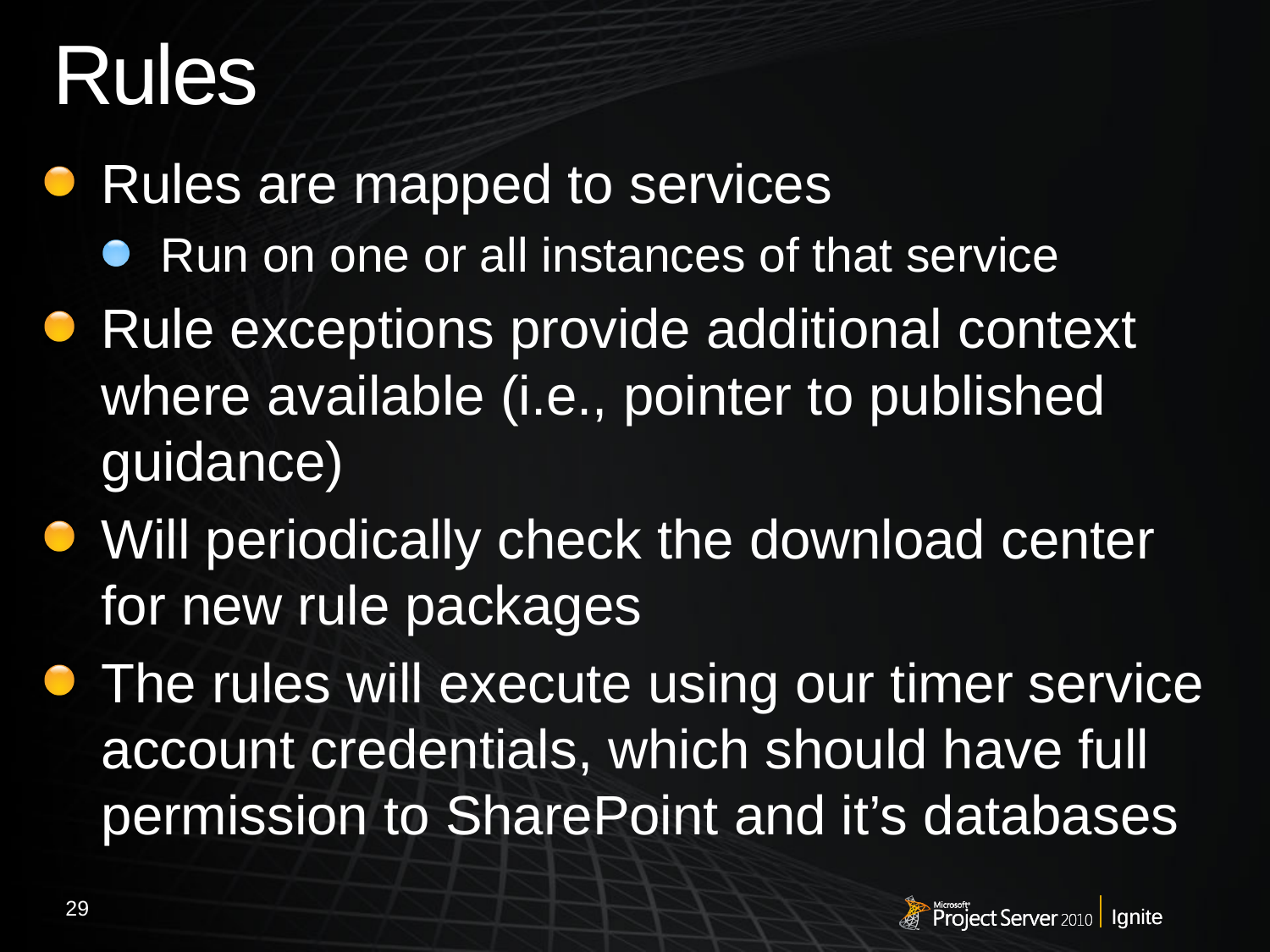

# Rules
Rules are mapped to services
Run on one or all instances of that service
Rule exceptions provide additional context where available (i.e., pointer to published guidance)
Will periodically check the download center for new rule packages
The rules will execute using our timer service account credentials, which should have full permission to SharePoint and it’s databases
29